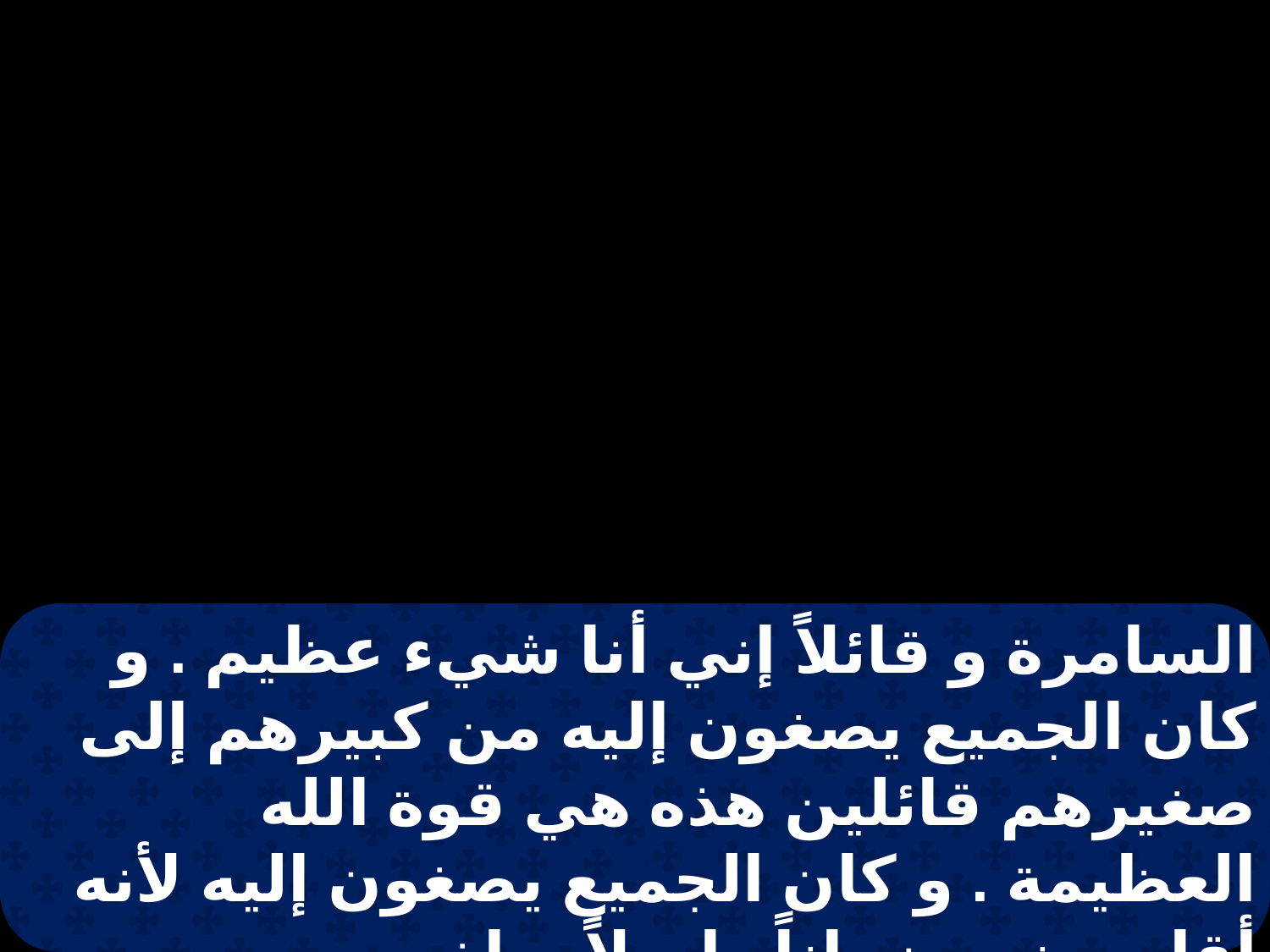

السامرة و قائلاً إني أنا شيء عظيم . و كان الجميع يصغون إليه من كبيرهم إلى صغيرهم قائلين هذه هي قوة الله العظيمة . و كان الجميع يصغون إليه لأنه أقام بينهم زماناً طويلاً يطغيهم